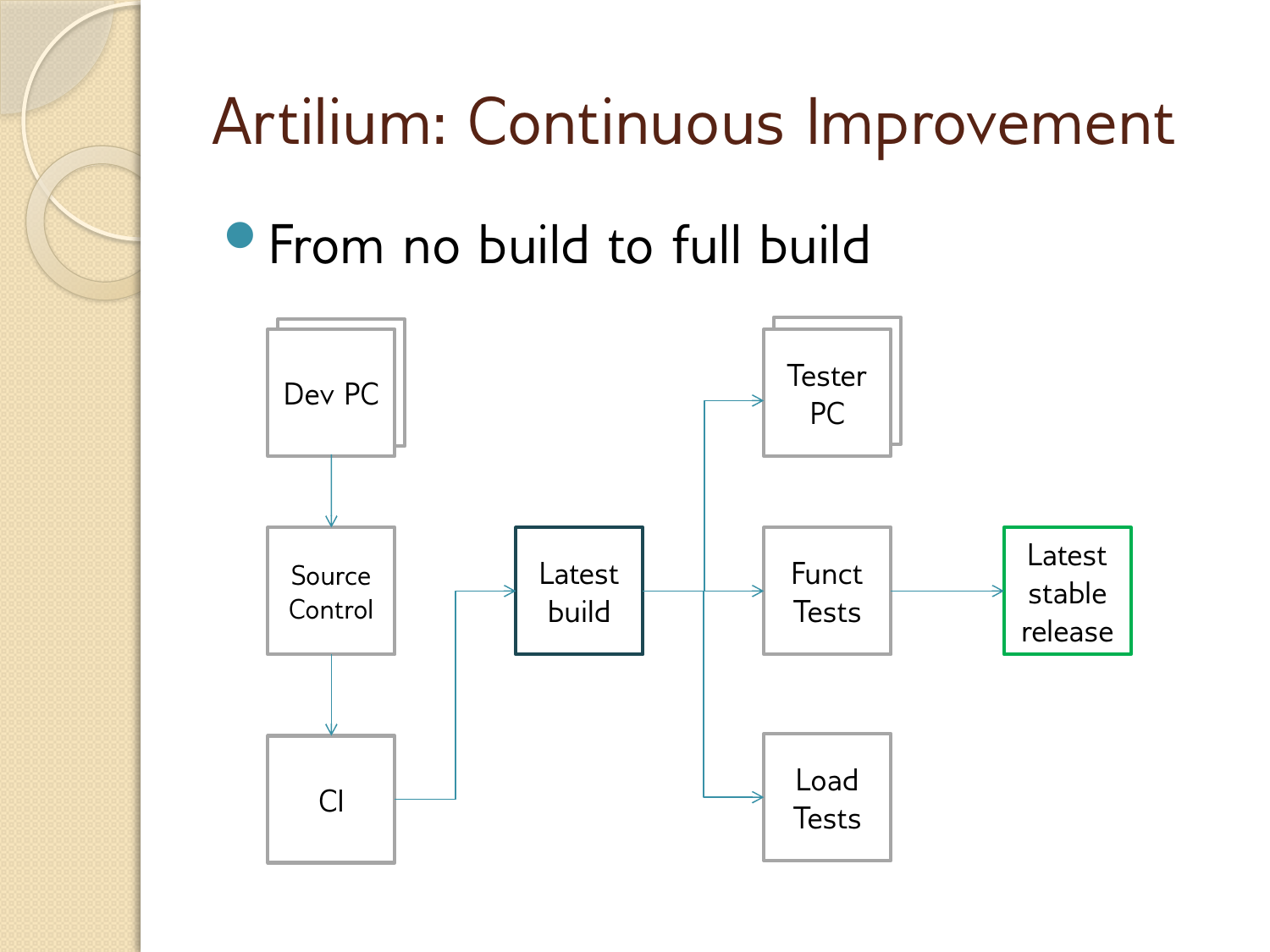

# Artilium: Continuous Improvement
From no build to full build

Tester PC

Dev PC
Source Control
Latest build
Funct
Tests
Latest stable release
Load Tests
CI